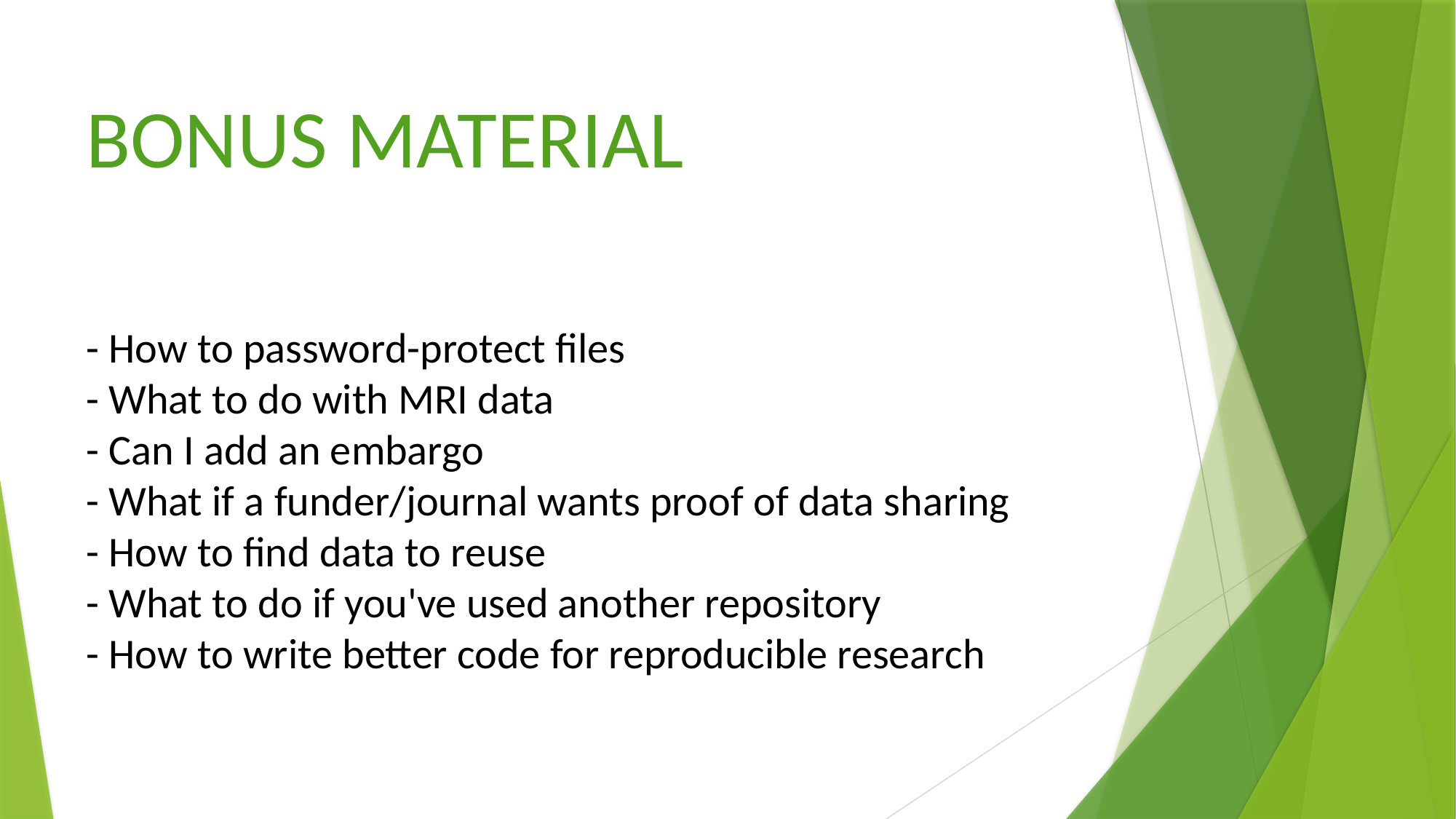

Bonus material

- How to password-protect files
- What to do with MRI data
- Can I add an embargo
- What if a funder/journal wants proof of data sharing 
- How to find data to reuse
- What to do if you've used another repository
- How to write better code for reproducible research